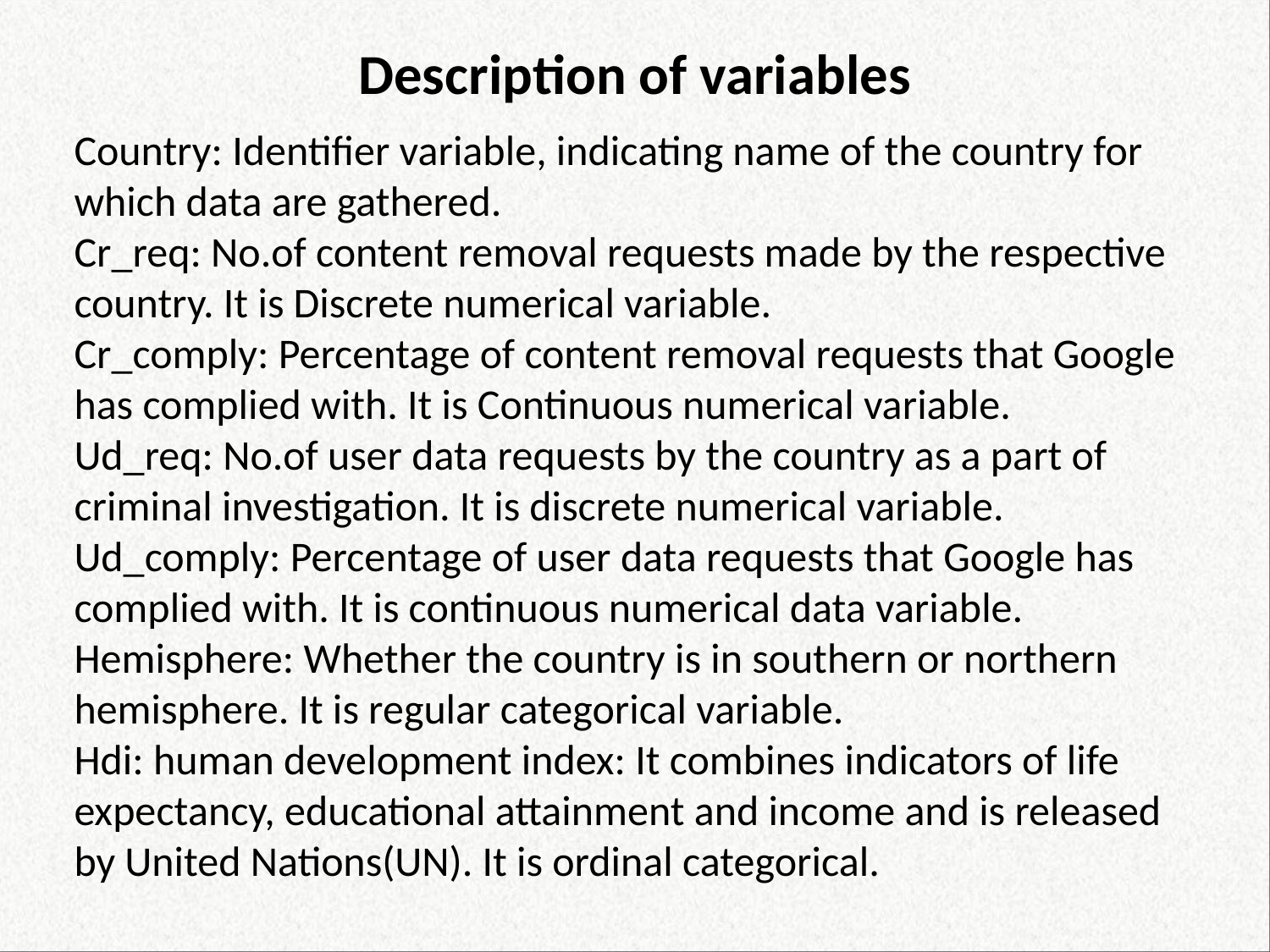

# Description of variables
Country: Identifier variable, indicating name of the country for which data are gathered.
Cr_req: No.of content removal requests made by the respective country. It is Discrete numerical variable.
Cr_comply: Percentage of content removal requests that Google has complied with. It is Continuous numerical variable.
Ud_req: No.of user data requests by the country as a part of criminal investigation. It is discrete numerical variable.
Ud_comply: Percentage of user data requests that Google has complied with. It is continuous numerical data variable.
Hemisphere: Whether the country is in southern or northern hemisphere. It is regular categorical variable.
Hdi: human development index: It combines indicators of life expectancy, educational attainment and income and is released by United Nations(UN). It is ordinal categorical.